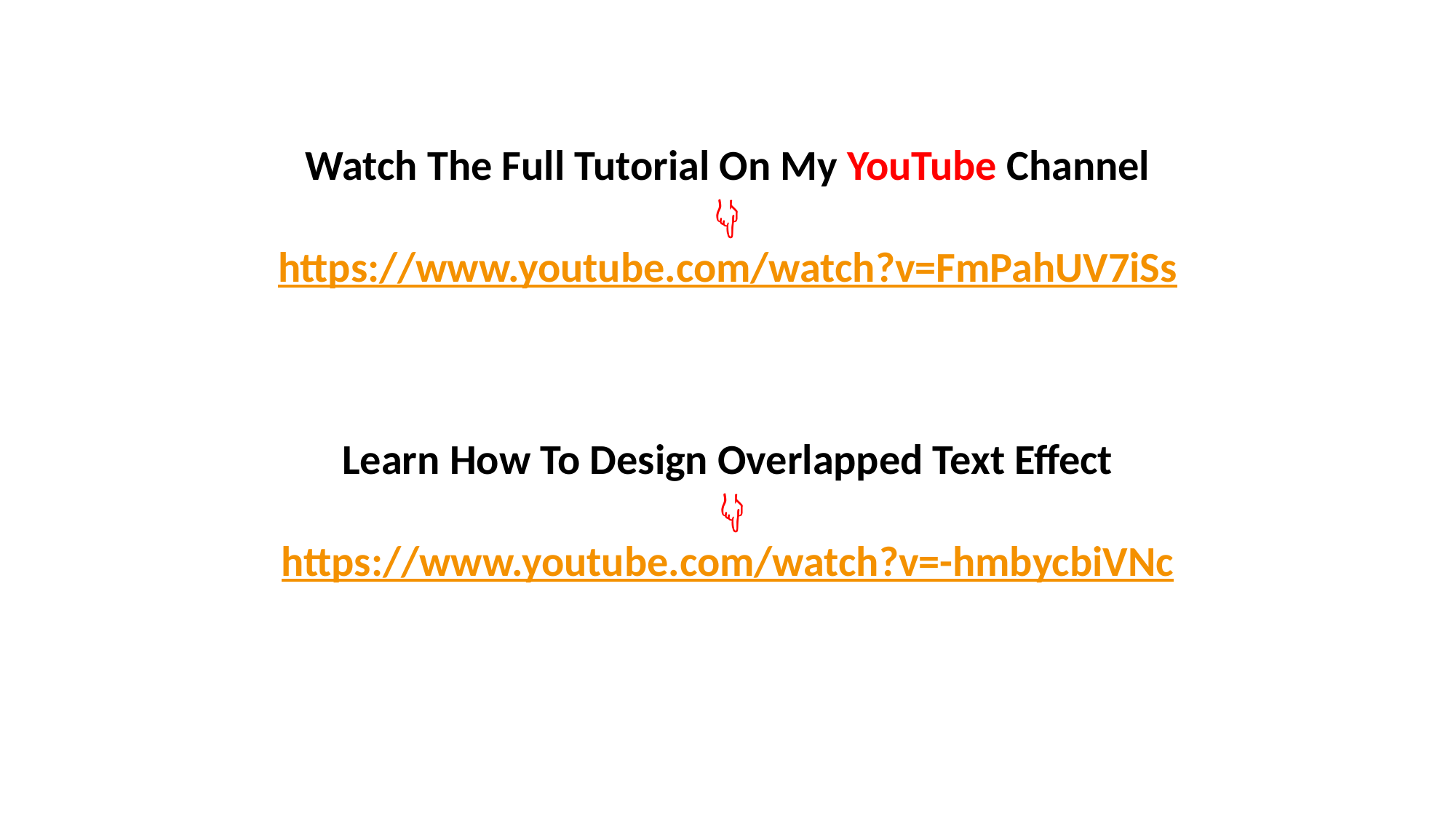

Watch The Full Tutorial On My YouTube Channel
👇
https://www.youtube.com/watch?v=FmPahUV7iSs

Learn How To Design Overlapped Text Effect
 👇
https://www.youtube.com/watch?v=-hmbycbiVNc